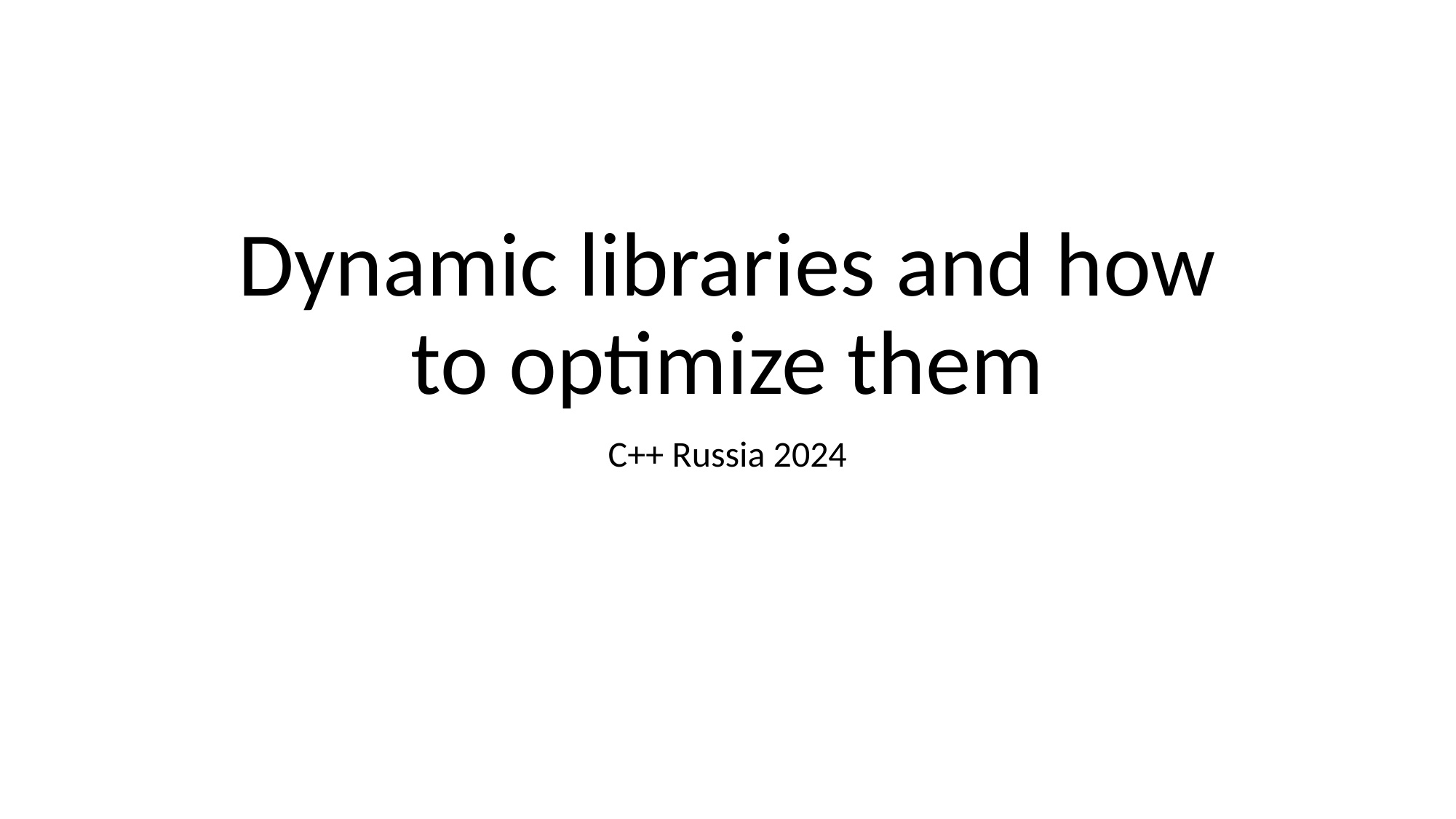

# Dynamic libraries and how to optimize them
C++ Russia 2024